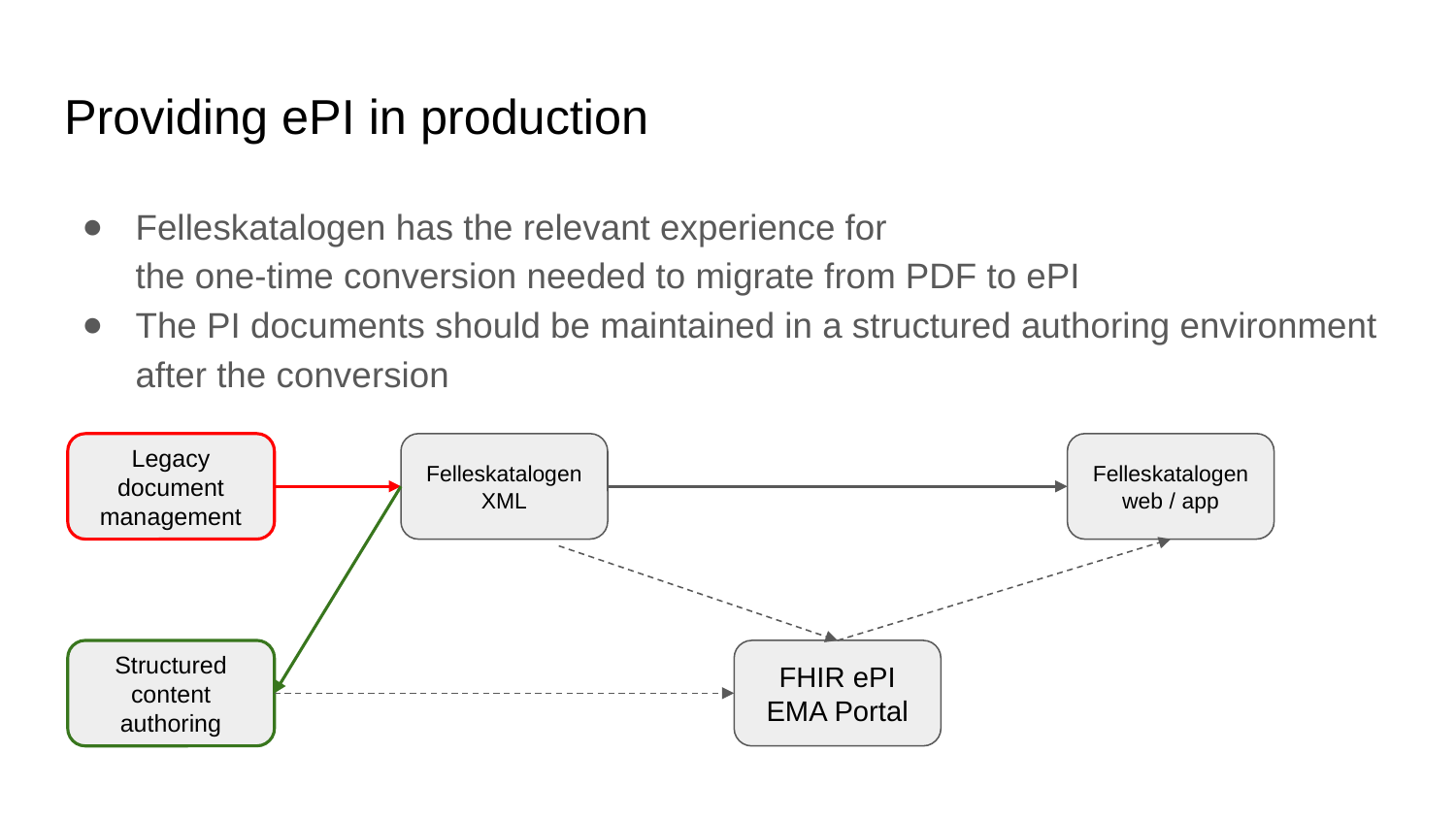

Providing ePI in production
Felleskatalogen has the relevant experience for
the one-time conversion needed to migrate from PDF to ePI
The PI documents should be maintained in a structured authoring environment after the conversion
Legacy document management
Felleskatalogen XML
Felleskatalogen web / app
FHIR ePI
EMA Portal
Structured content authoring